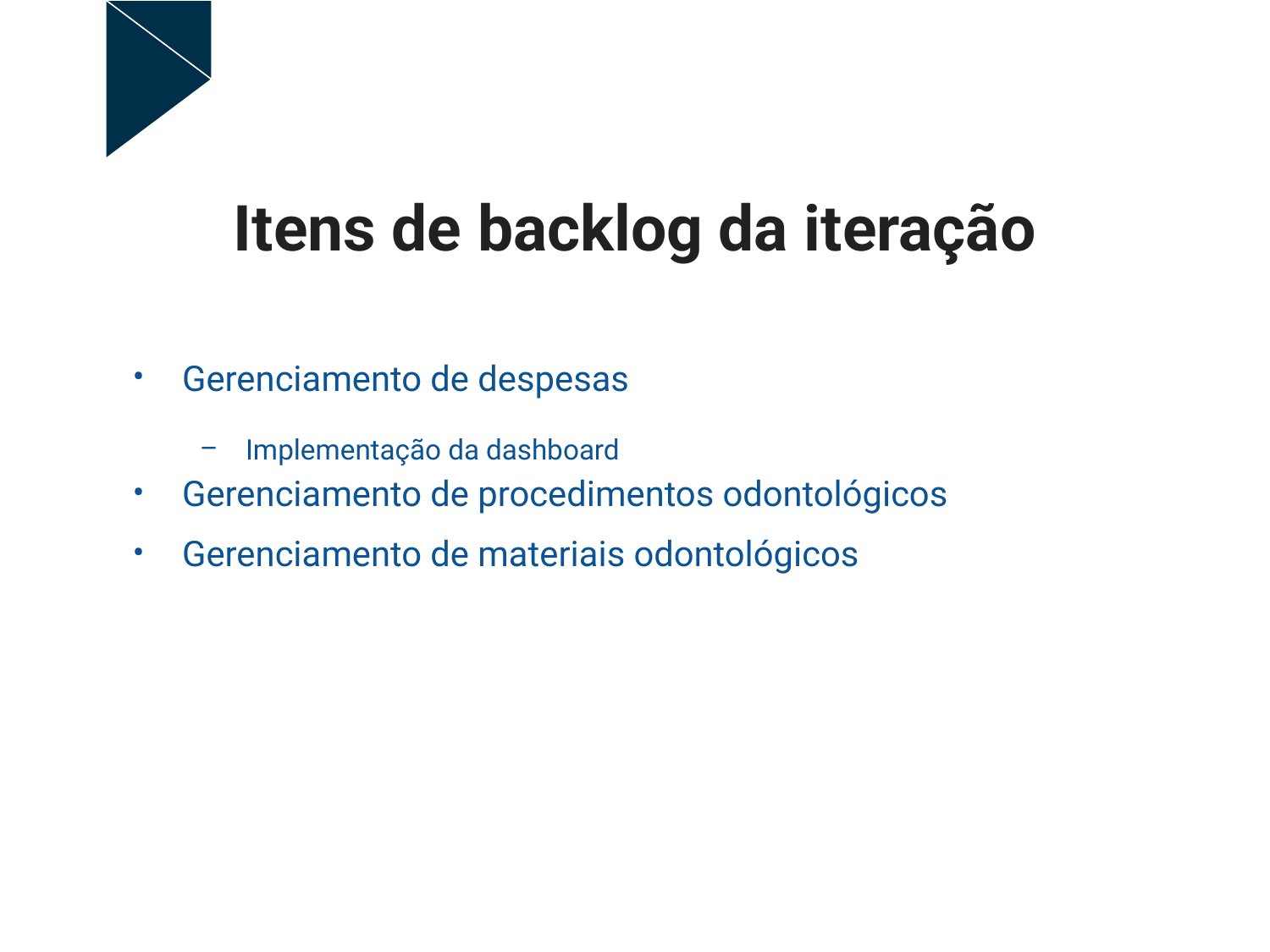

# Itens de backlog da iteração

Gerenciamento de despesas
Implementação da dashboard
Gerenciamento de procedimentos odontológicos
Gerenciamento de materiais odontológicos